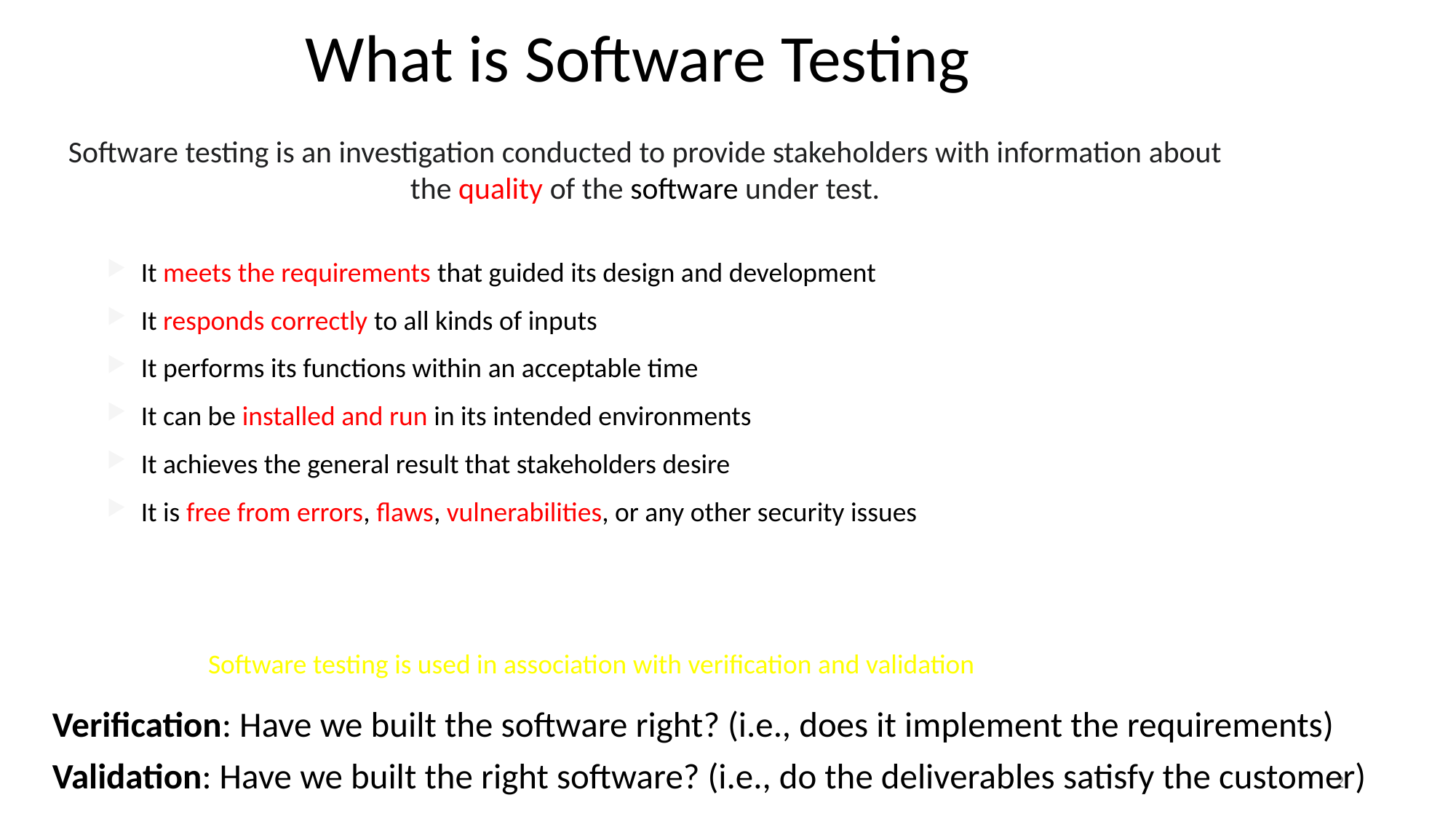

# What is Software Testing
Software testing is an investigation conducted to provide stakeholders with information about the quality of the software under test.

It meets the requirements that guided its design and development
It responds correctly to all kinds of inputs
It performs its functions within an acceptable time
It can be installed and run in its intended environments
It achieves the general result that stakeholders desire
It is free from errors, flaws, vulnerabilities, or any other security issues
Software testing is used in association with verification and validation
Verification: Have we built the software right? (i.e., does it implement the requirements)
Validation: Have we built the right software? (i.e., do the deliverables satisfy the customer)
2